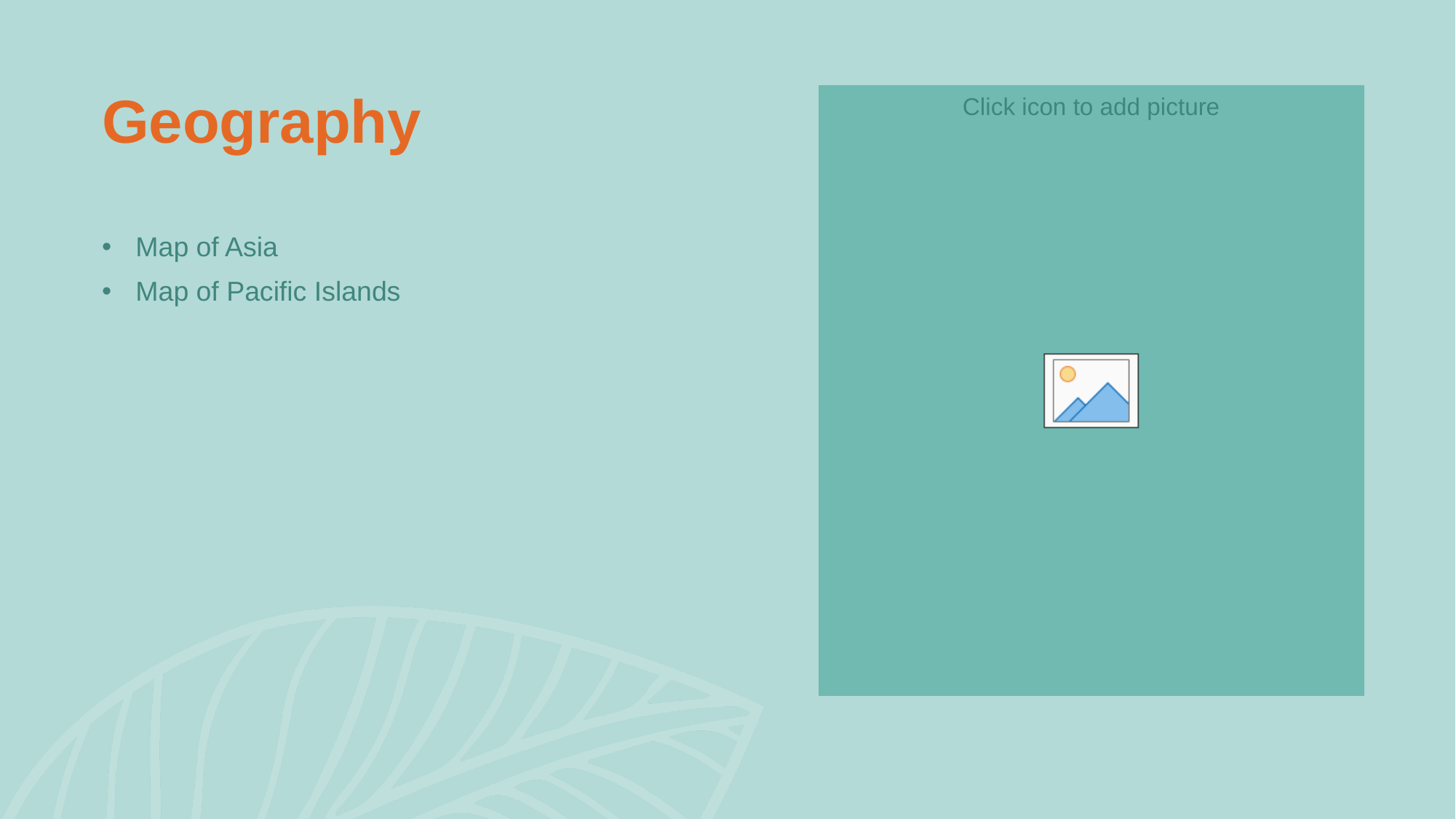

# Geography

Map of Asia
Map of Pacific Islands